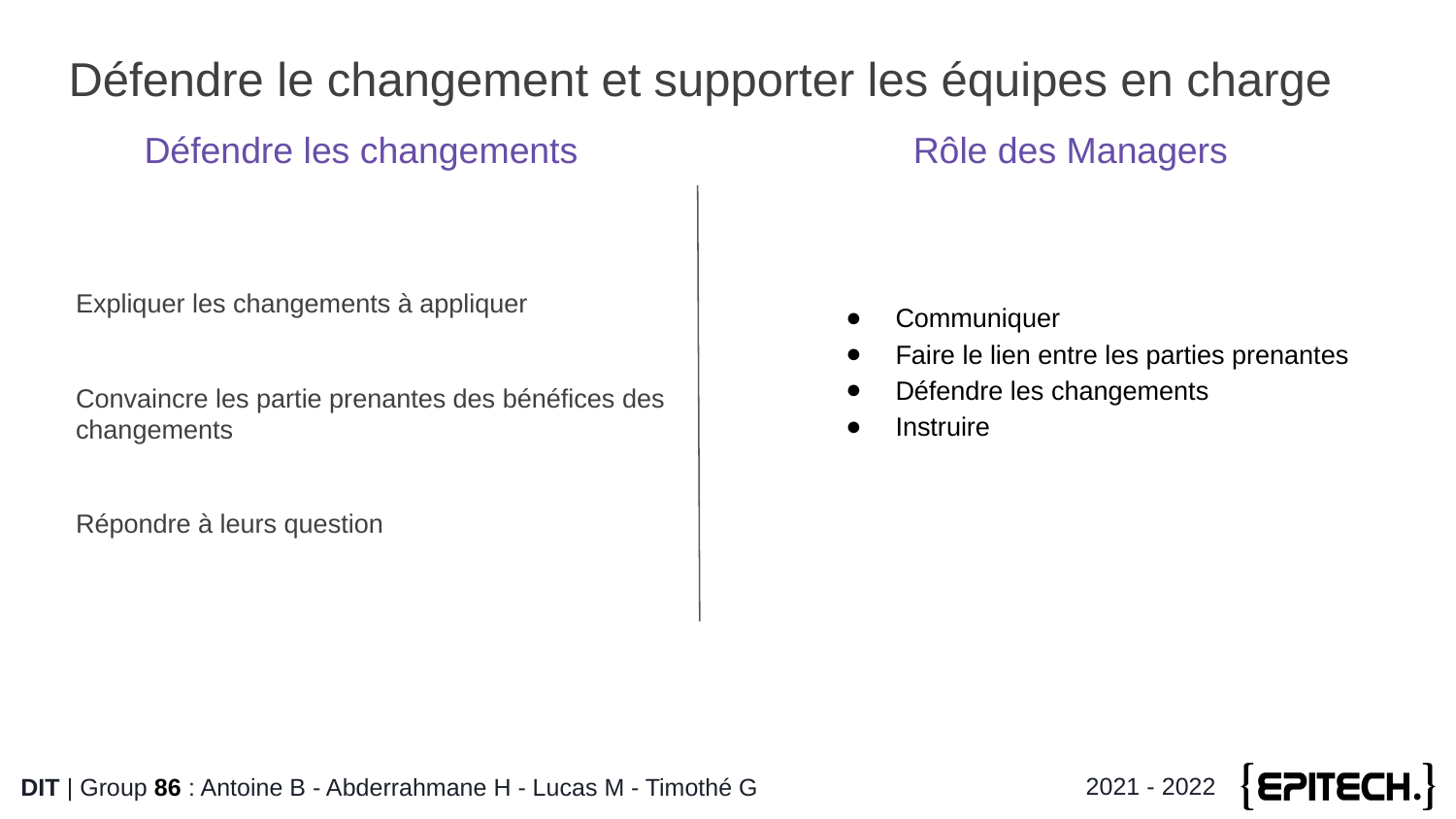

Défendre le changement et supporter les équipes en charge
       Défendre les changements                                 Rôle des Managers
Expliquer les changements à appliquer

Convaincre les partie prenantes des bénéfices des changements

Répondre à leurs question
Communiquer
Faire le lien entre les parties prenantes
Défendre les changements
Instruire